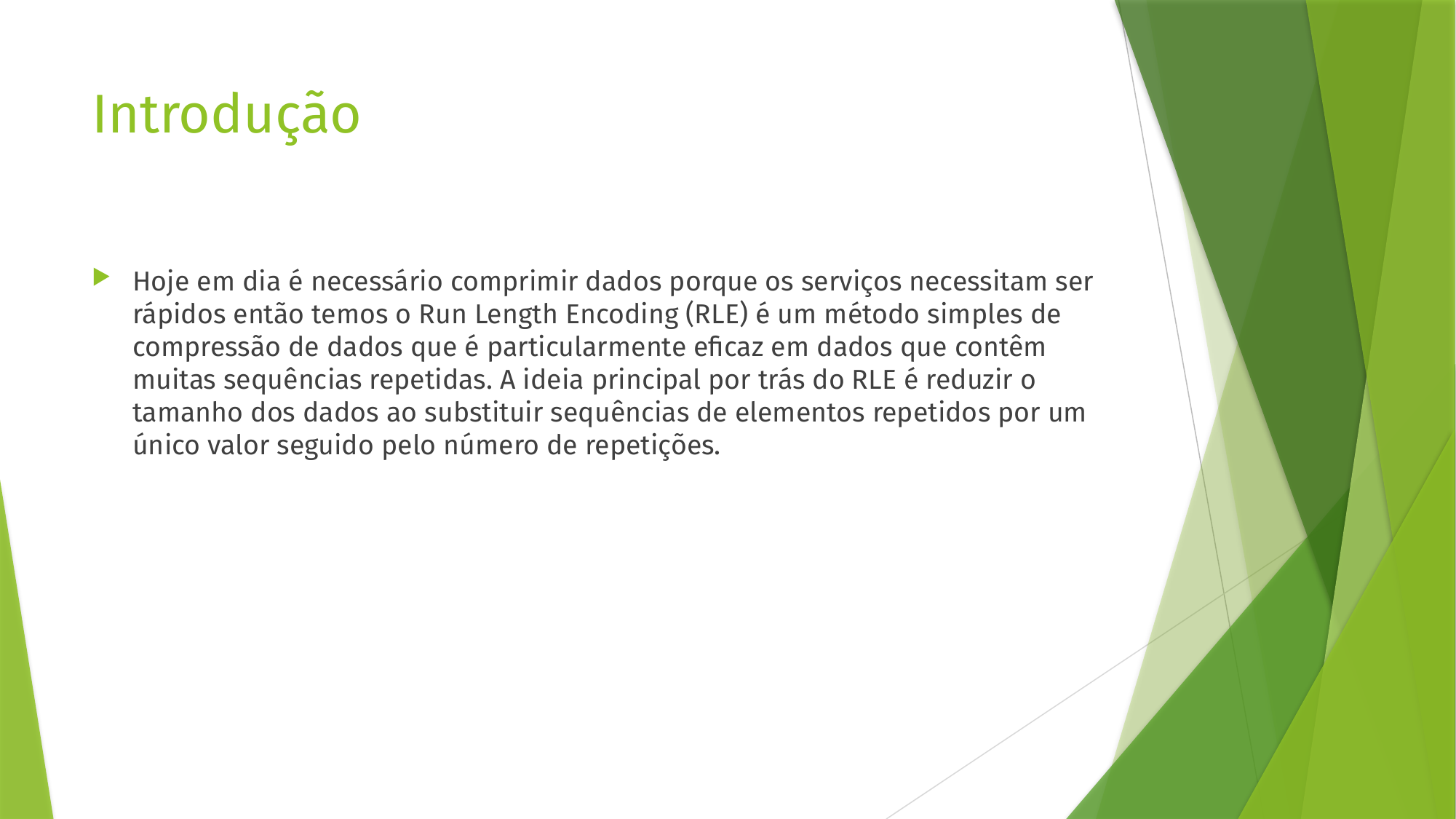

# Introdução
Hoje em dia é necessário comprimir dados porque os serviços necessitam ser rápidos então temos o Run Length Encoding (RLE) é um método simples de compressão de dados que é particularmente eficaz em dados que contêm muitas sequências repetidas. A ideia principal por trás do RLE é reduzir o tamanho dos dados ao substituir sequências de elementos repetidos por um único valor seguido pelo número de repetições.